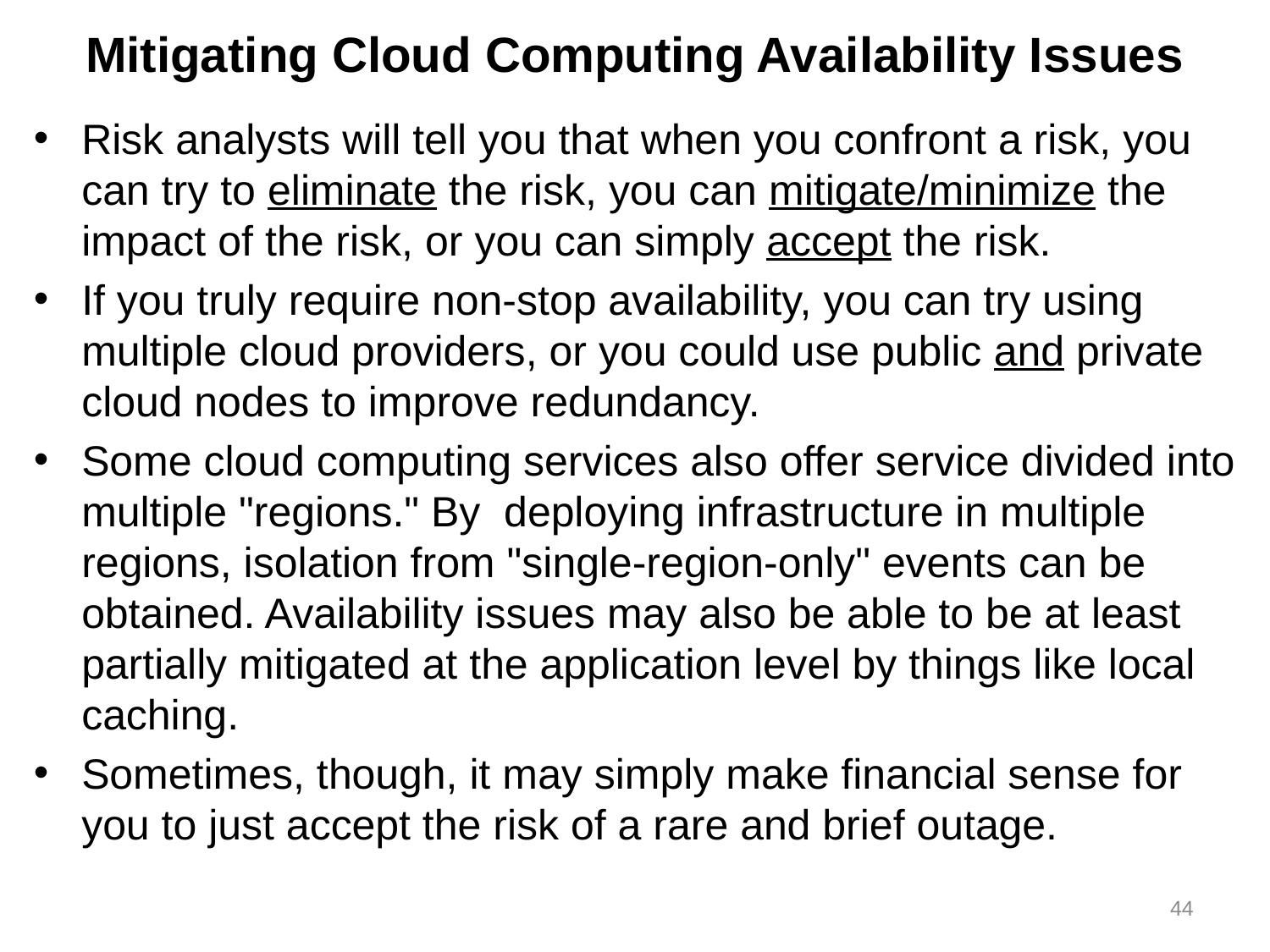

# Mitigating Cloud Computing Availability Issues
Risk analysts will tell you that when you confront a risk, you can try to eliminate the risk, you can mitigate/minimize the impact of the risk, or you can simply accept the risk.
If you truly require non-stop availability, you can try using multiple cloud providers, or you could use public and private cloud nodes to improve redundancy.
Some cloud computing services also offer service divided into multiple "regions." By  deploying infrastructure in multiple regions, isolation from "single-region-only" events can be obtained. Availability issues may also be able to be at least partially mitigated at the application level by things like local caching.
Sometimes, though, it may simply make financial sense for you to just accept the risk of a rare and brief outage.
44